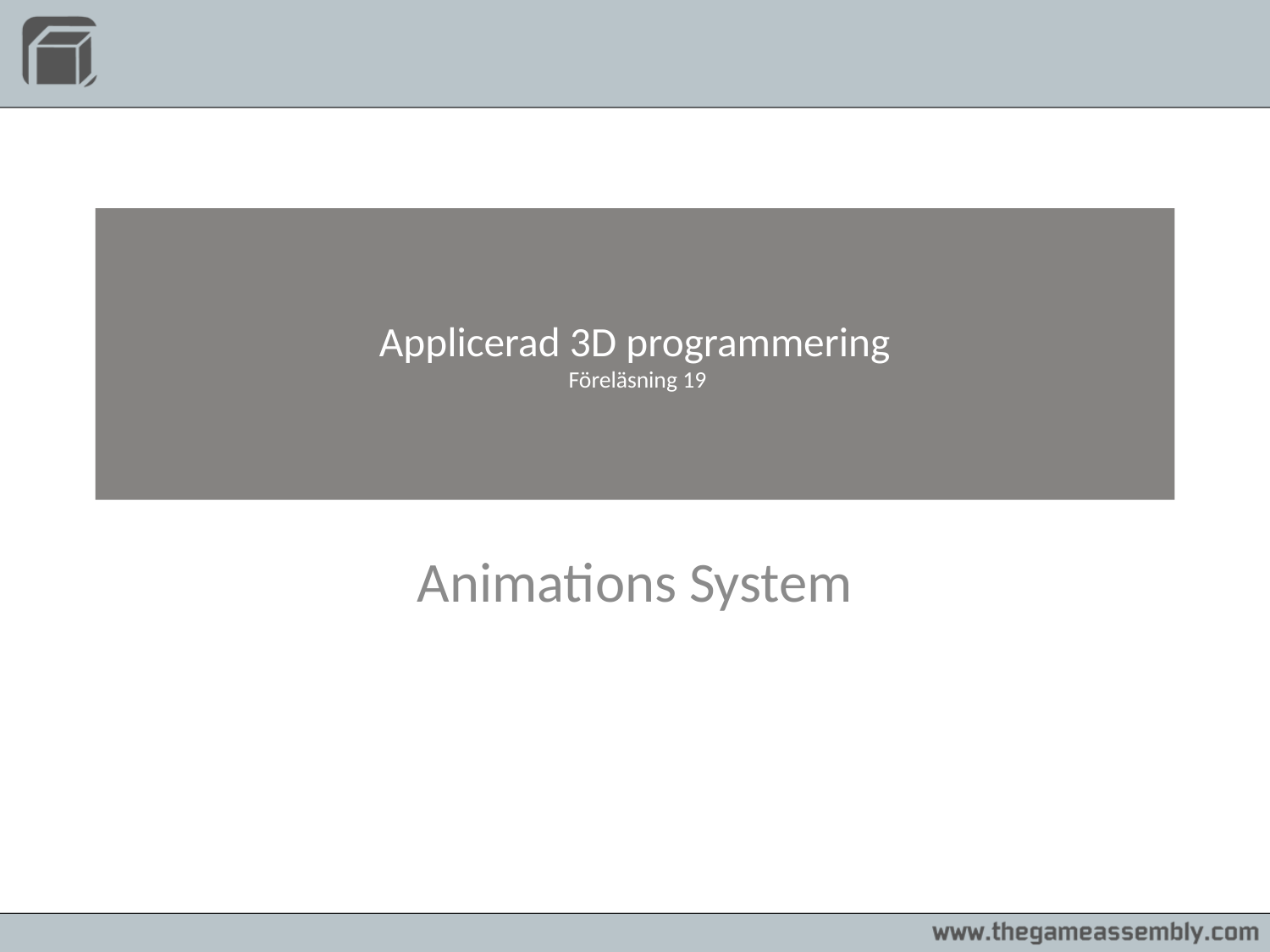

# Applicerad 3D programmering Föreläsning 19
Animations System